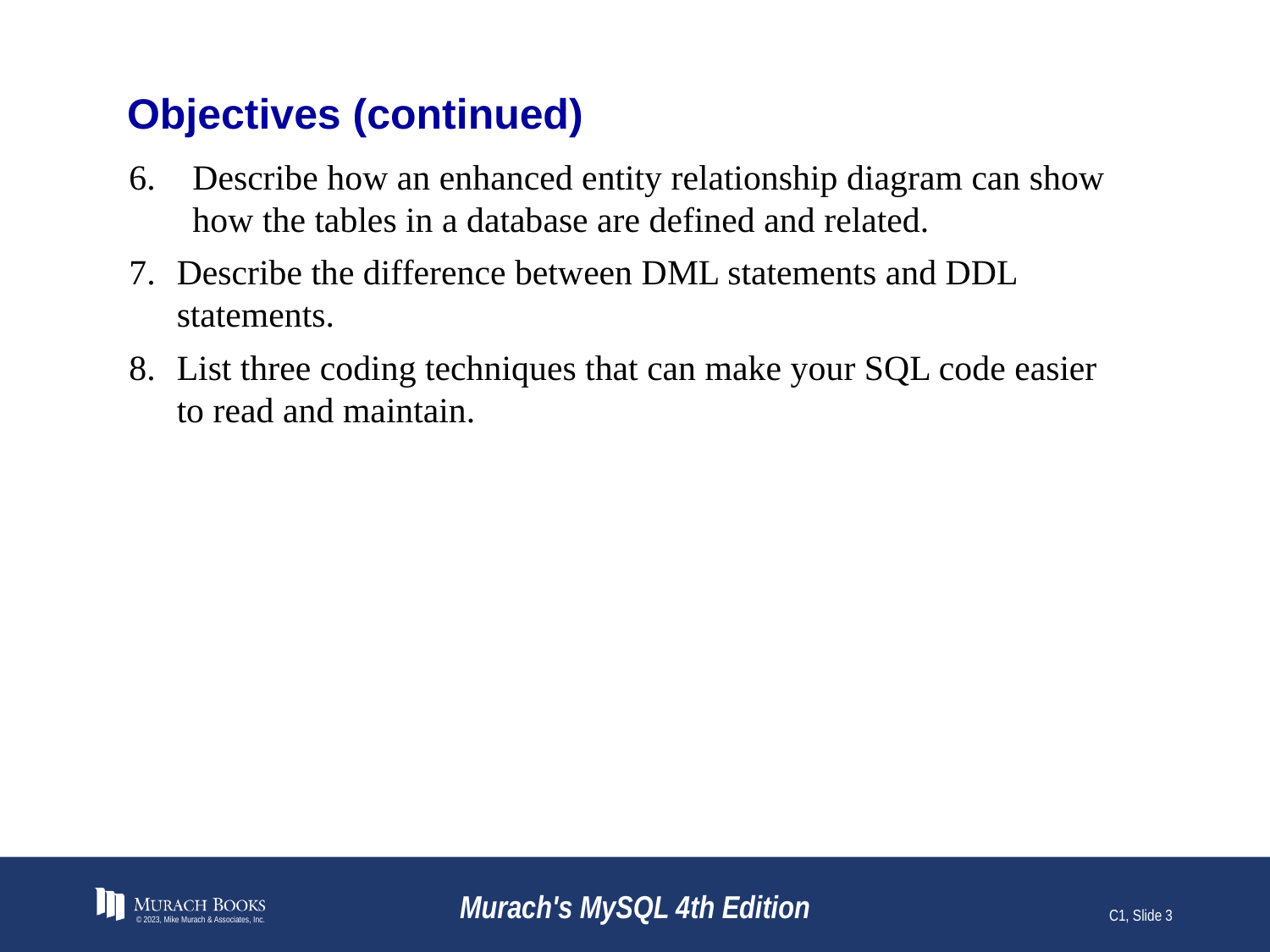

# Objectives (continued)
Describe how an enhanced entity relationship diagram can show how the tables in a database are defined and related.
Describe the difference between DML statements and DDL statements.
List three coding techniques that can make your SQL code easier to read and maintain.
© 2023, Mike Murach & Associates, Inc.
Murach's MySQL 4th Edition

C1, Slide 3